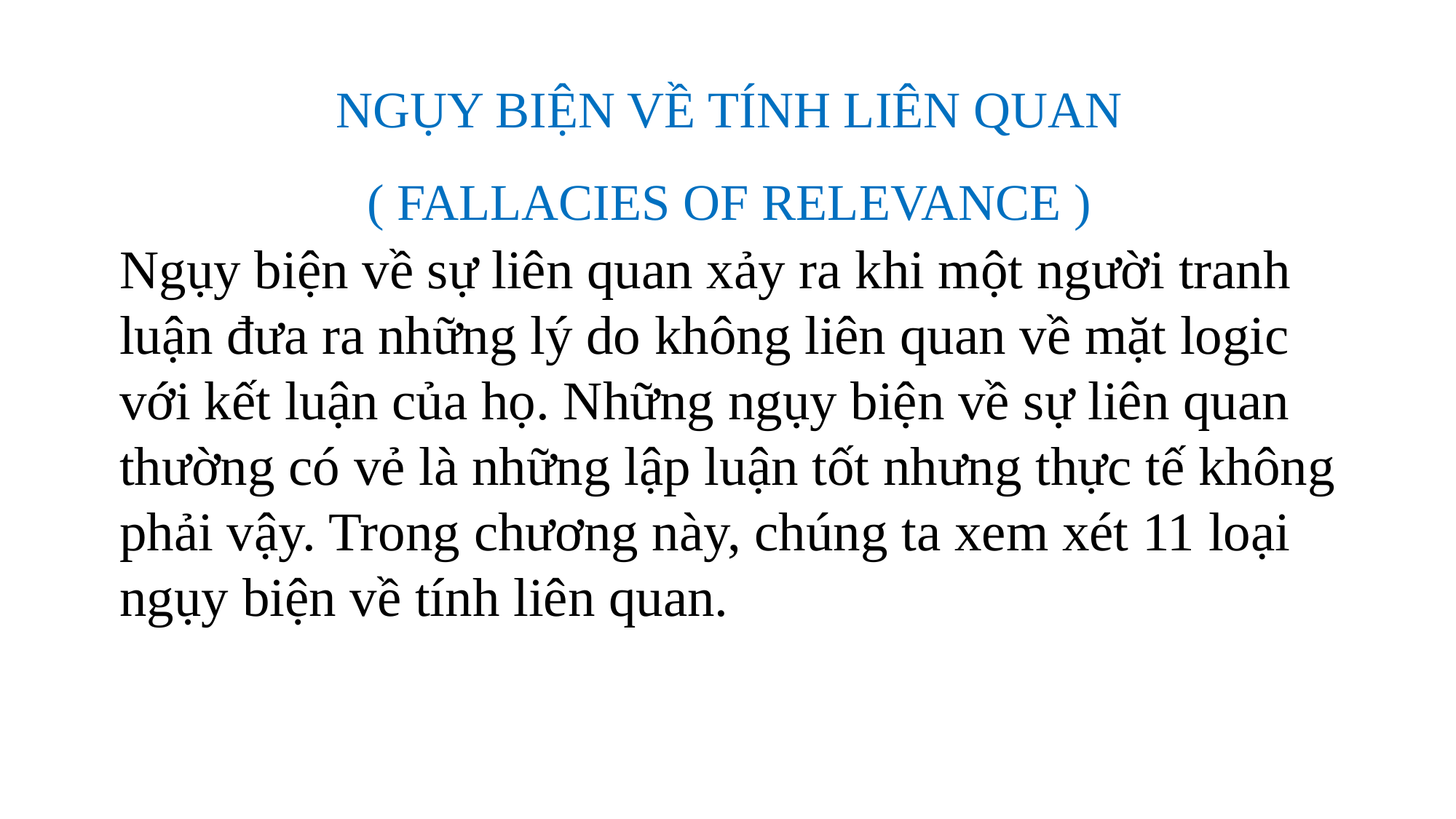

# NGỤY BIỆN VỀ TÍNH LIÊN QUAN ( FALLACIES OF RELEVANCE )
Ngụy biện về sự liên quan xảy ra khi một người tranh luận đưa ra những lý do không liên quan về mặt logic với kết luận của họ. Những ngụy biện về sự liên quan thường có vẻ là những lập luận tốt nhưng thực tế không phải vậy. Trong chương này, chúng ta xem xét 11 loại ngụy biện về tính liên quan.